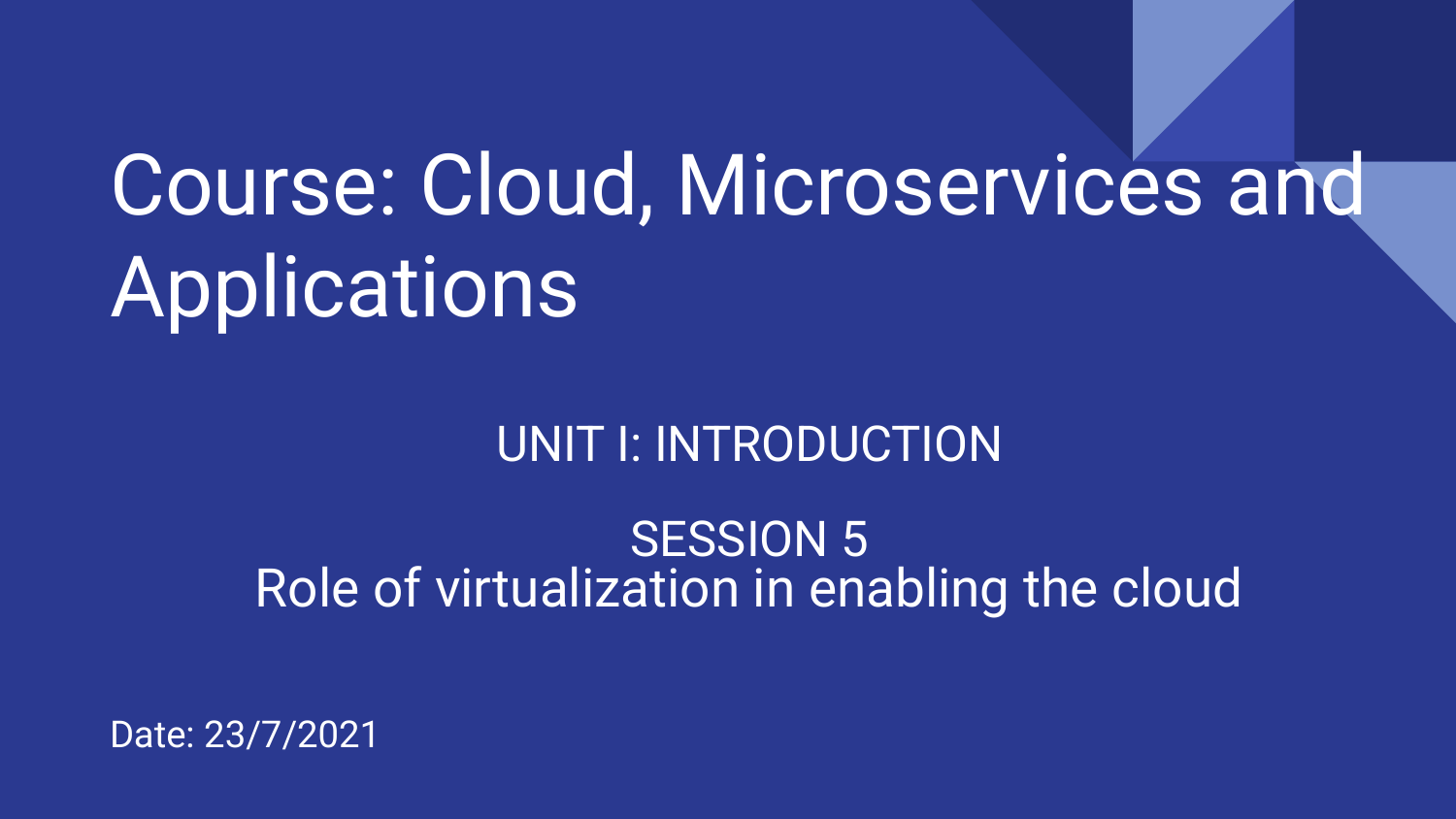

# Course: Cloud, Microservices and Applications
UNIT I: INTRODUCTION

SESSION 5
Role of virtualization in enabling the cloud

Date: 23/7/2021